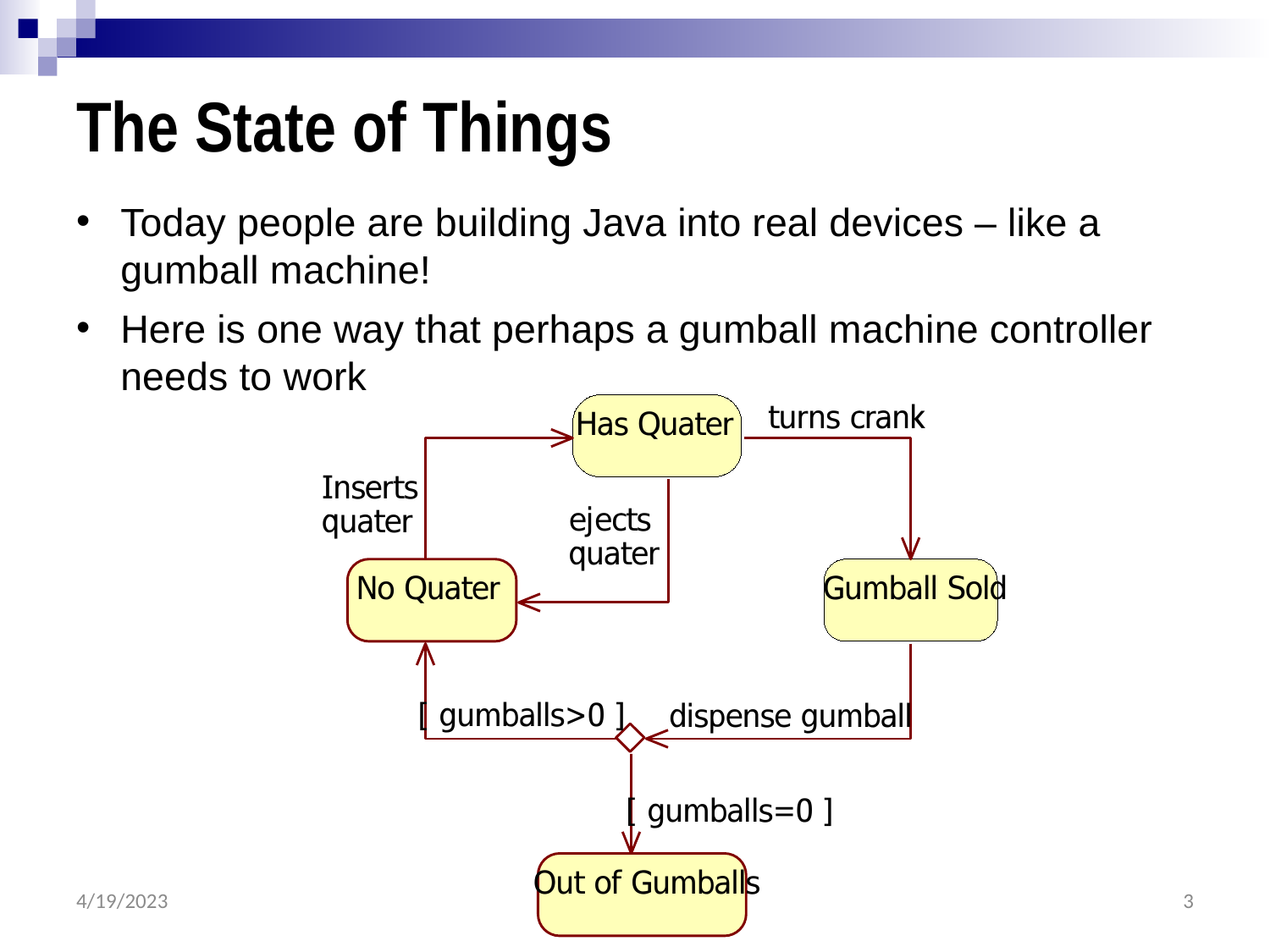

# The State of Things
Today people are building Java into real devices – like a gumball machine!
Here is one way that perhaps a gumball machine controller needs to work

turns crank
Has Quater

Inserts

ejects

quater

quater

No Quater
Gumball Sold

[ gumballs>0 ]
dispense gumball

[ gumballs=0 ]

Out of Gumballs

4/19/2023
3